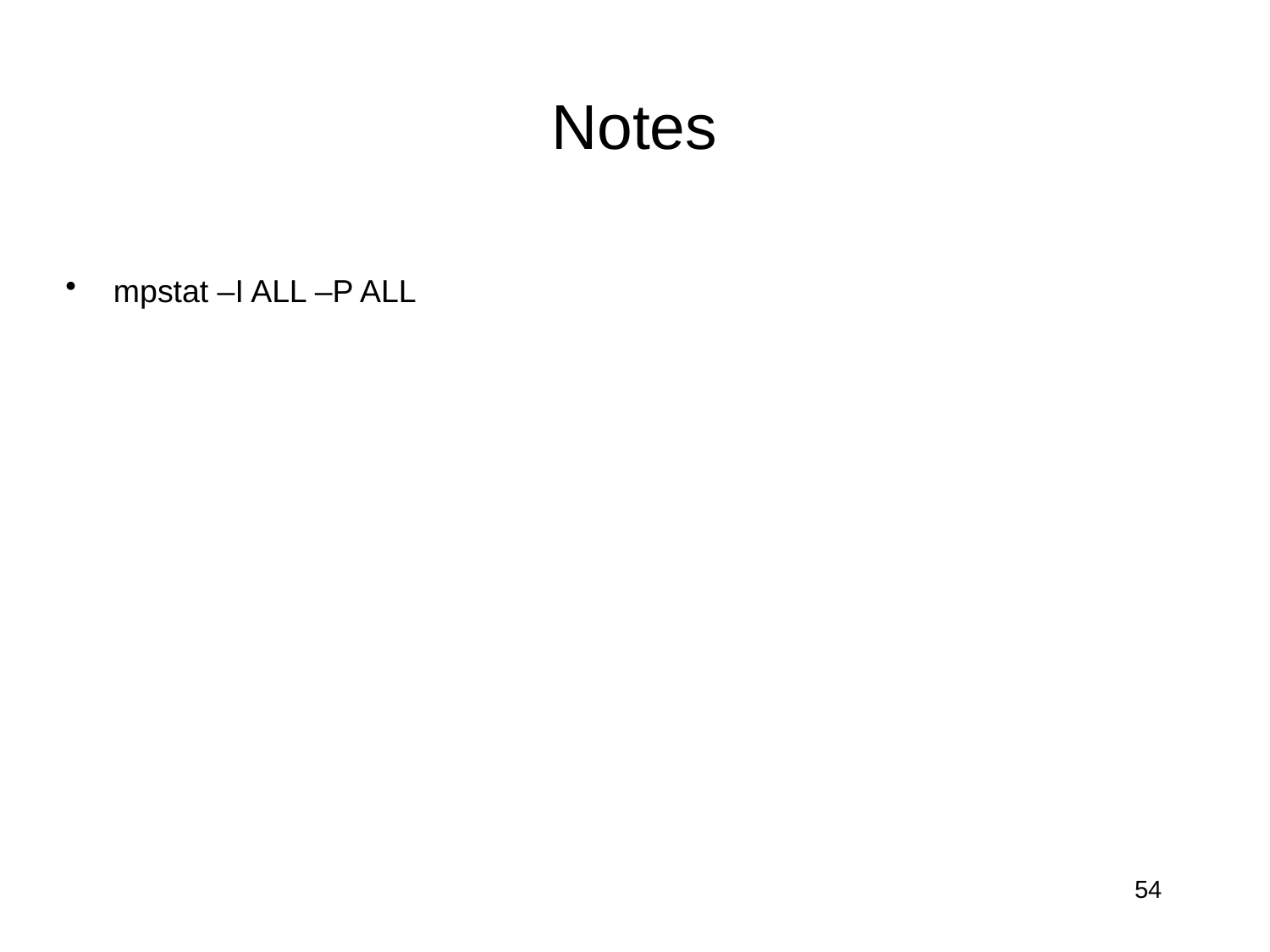

# Notes
mpstat –I ALL –P ALL

54